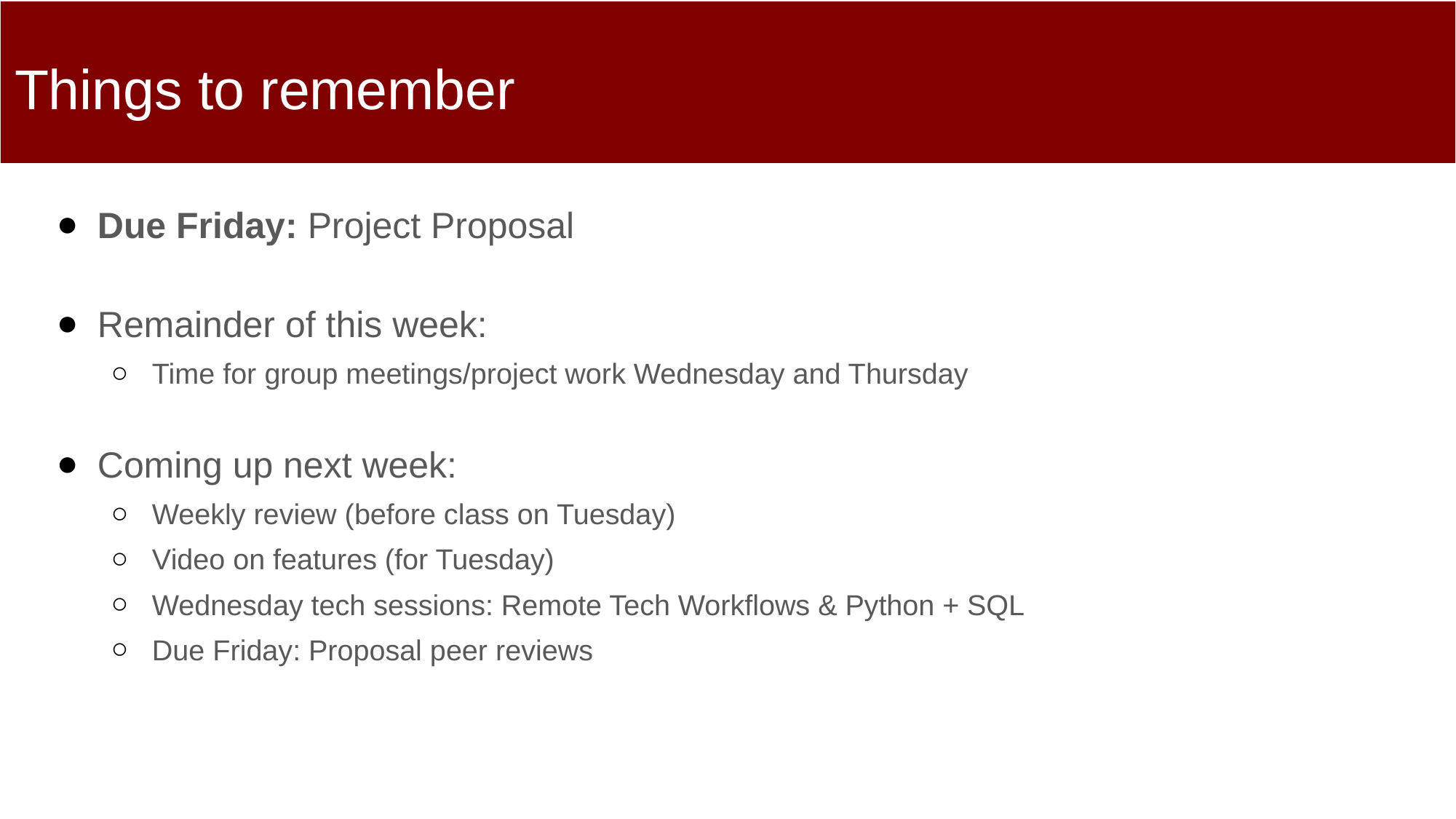

# Things to remember
Due Friday: Project Proposal
Remainder of this week:
Time for group meetings/project work Wednesday and Thursday
Coming up next week:
Weekly review (before class on Tuesday)
Video on features (for Tuesday)
Wednesday tech sessions: Remote Tech Workflows & Python + SQL
Due Friday: Proposal peer reviews